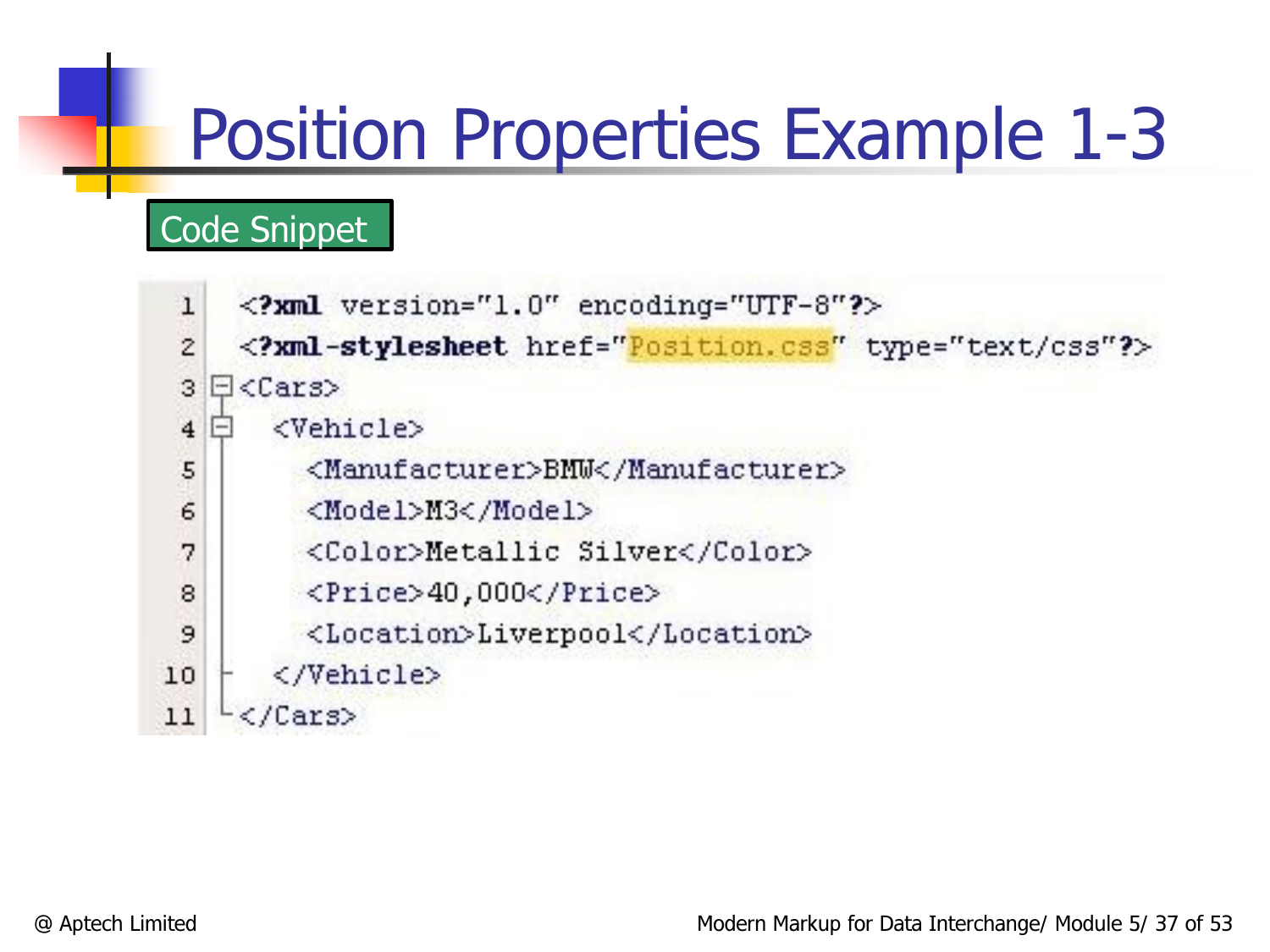

Position Properties Example 1-3

Code Snippet

@ Aptech Limited
Modern Markup for Data Interchange/ Module 5/ 37 of 53